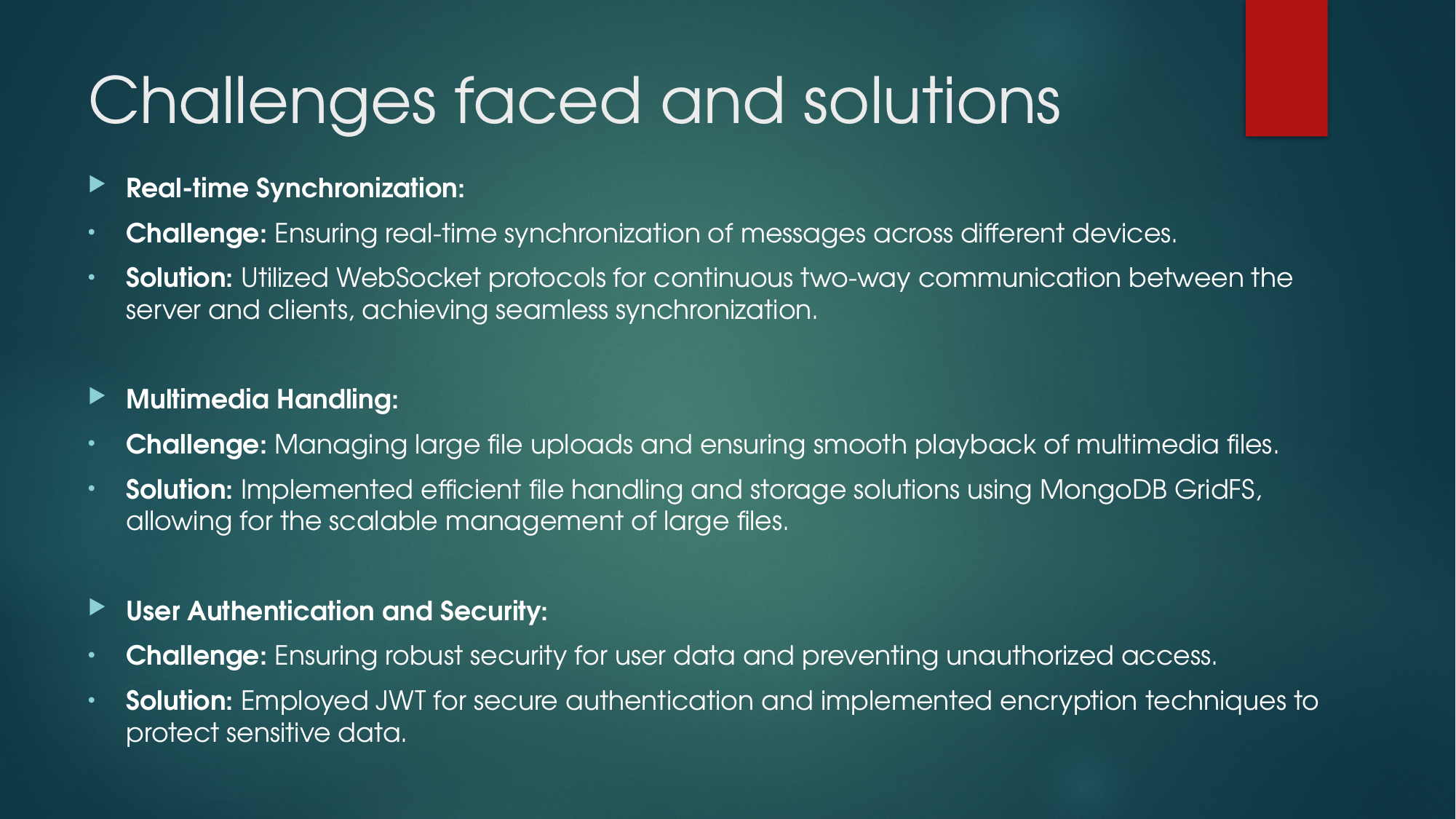

# Challenges faced and solutions
Real-time Synchronization:
Challenge: Ensuring real-time synchronization of messages across different devices.
Solution: Utilized WebSocket protocols for continuous two-way communication between the server and clients, achieving seamless synchronization.

Multimedia Handling:
Challenge: Managing large file uploads and ensuring smooth playback of multimedia files.
Solution: Implemented efficient file handling and storage solutions using MongoDB GridFS, allowing for the scalable management of large files.

User Authentication and Security:
Challenge: Ensuring robust security for user data and preventing unauthorized access.
Solution: Employed JWT for secure authentication and implemented encryption techniques to protect sensitive data.